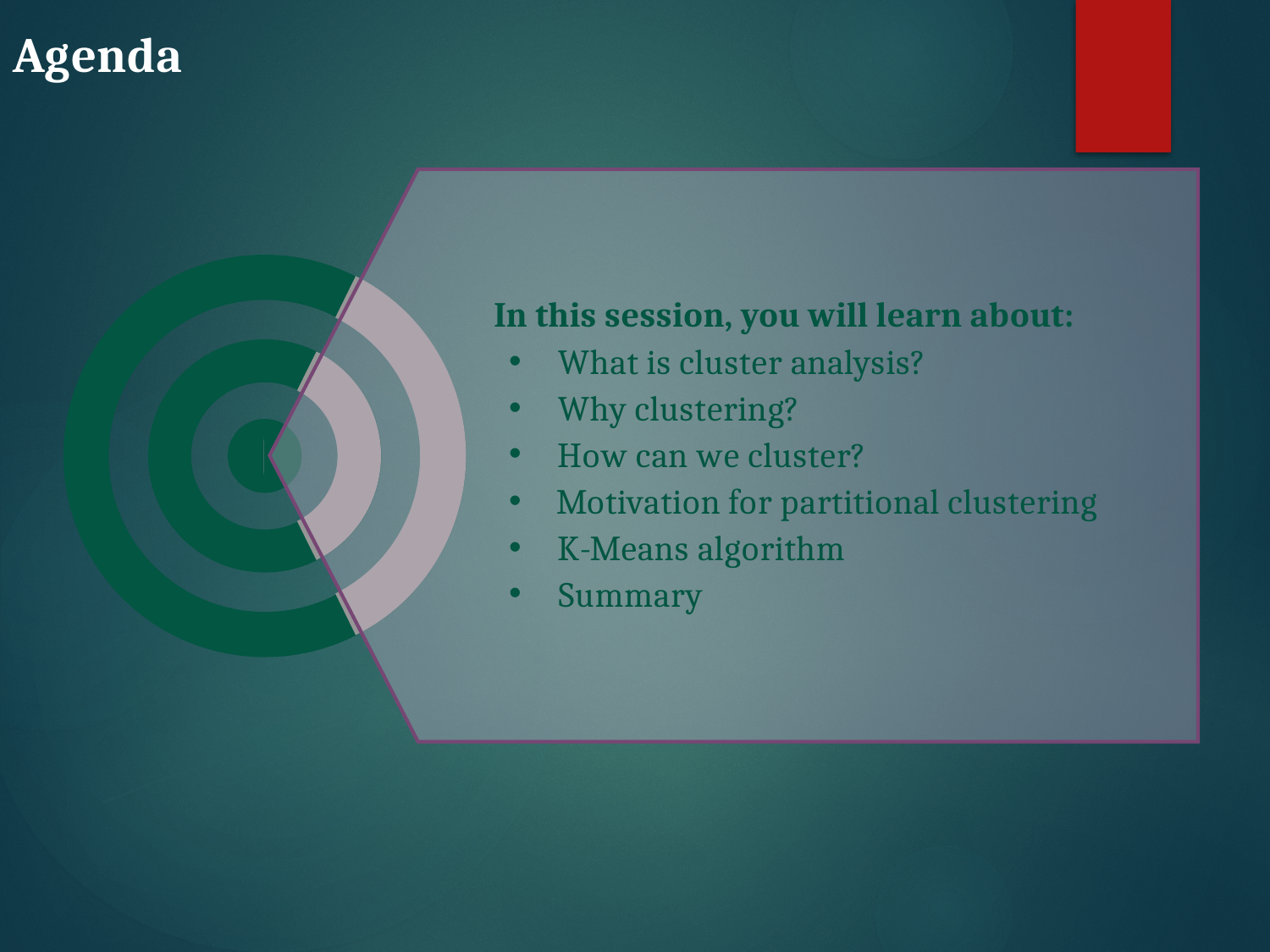

Agenda
In this session, you will learn about:
What is cluster analysis?
Why clustering?
How can we cluster?
Motivation for partitional clustering
K-Means algorithm
Summary